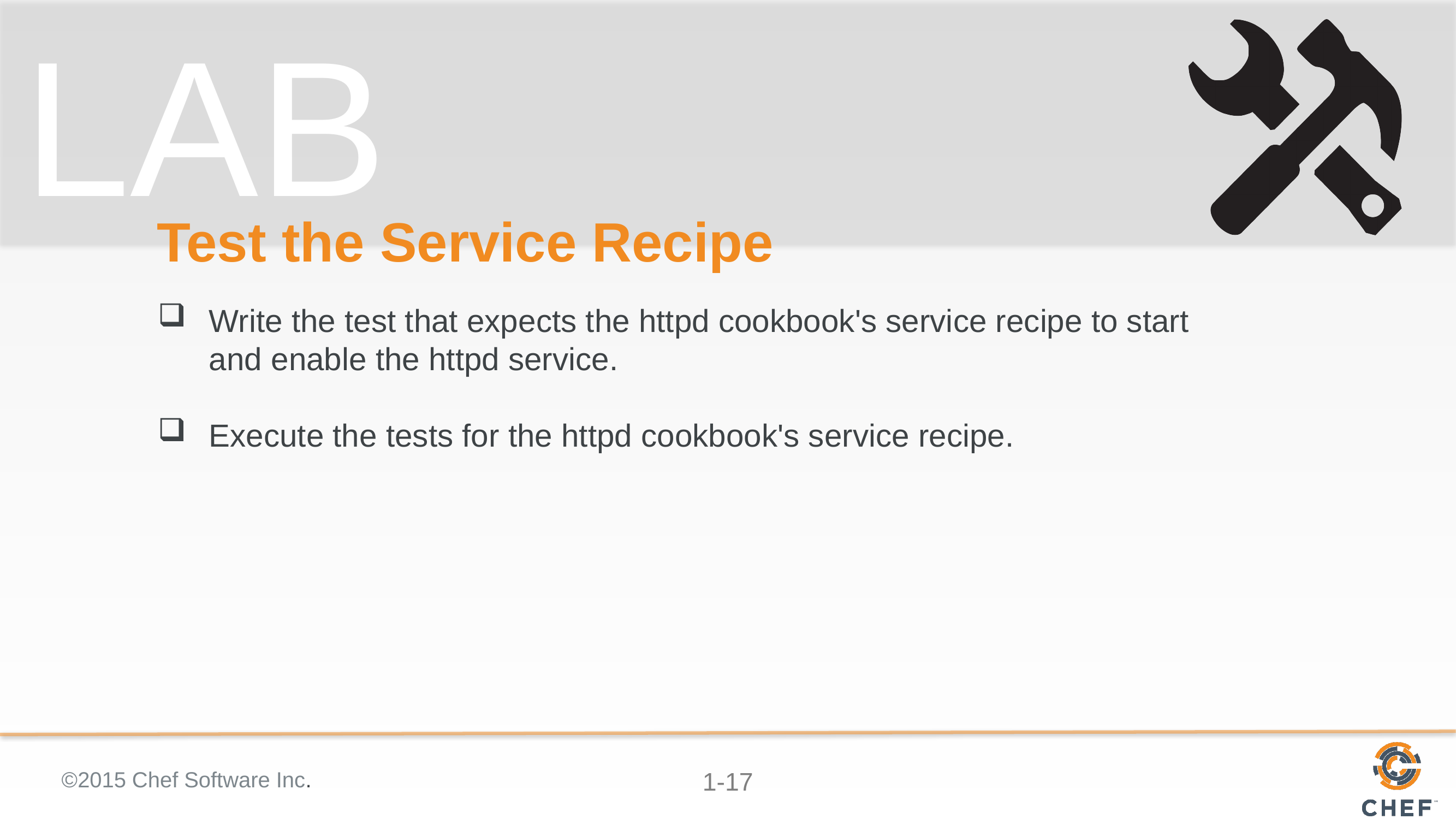

# Test the Service Recipe
Write the test that expects the httpd cookbook's service recipe to start and enable the httpd service.

Execute the tests for the httpd cookbook's service recipe.